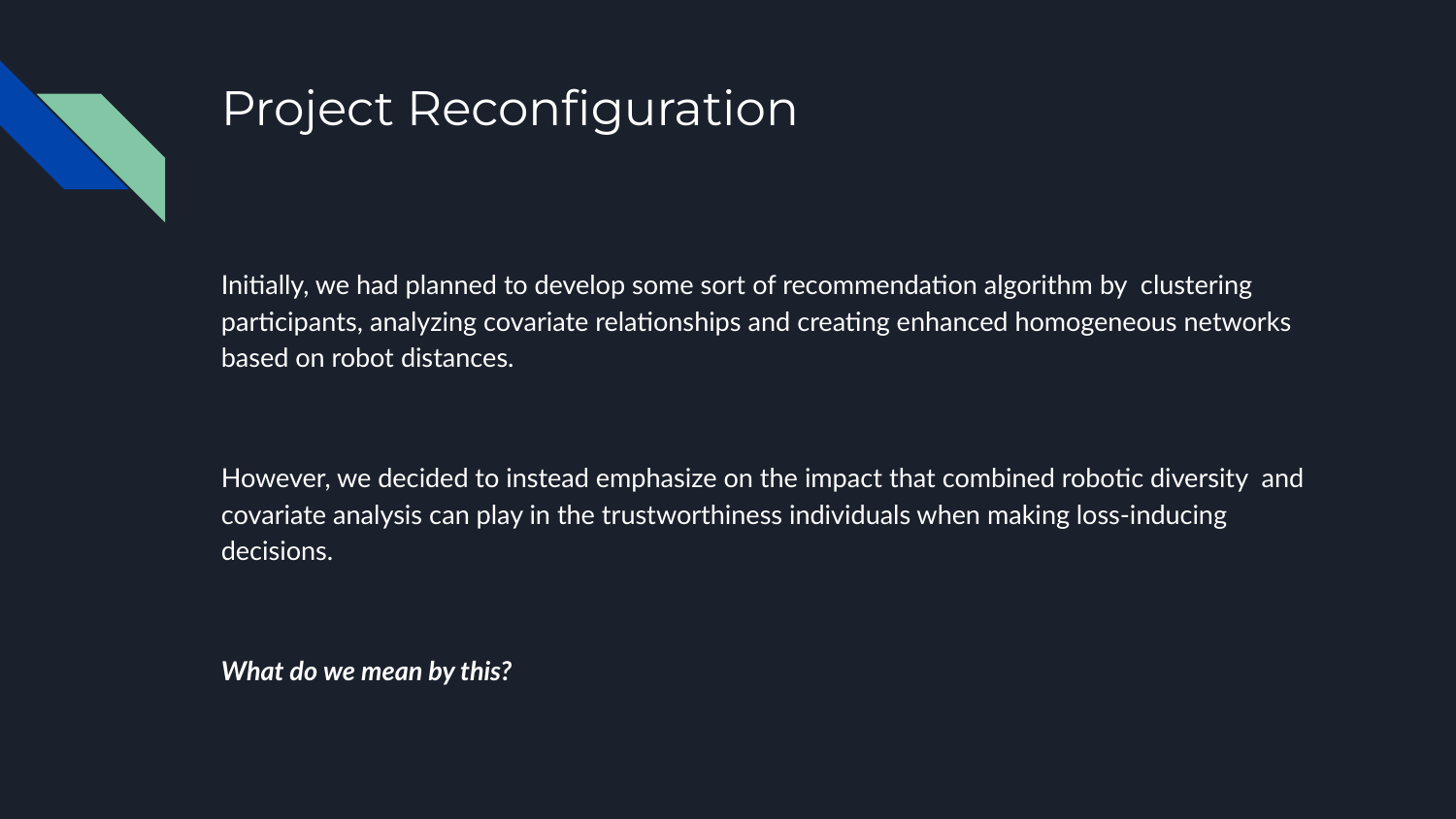

# Project Reconfiguration
Initially, we had planned to develop some sort of recommendation algorithm by  clustering participants, analyzing covariate relationships and creating enhanced homogeneous networks based on robot distances.

However, we decided to instead emphasize on the impact that combined robotic diversity  and covariate analysis can play in the trustworthiness individuals when making loss-inducing decisions.

What do we mean by this?